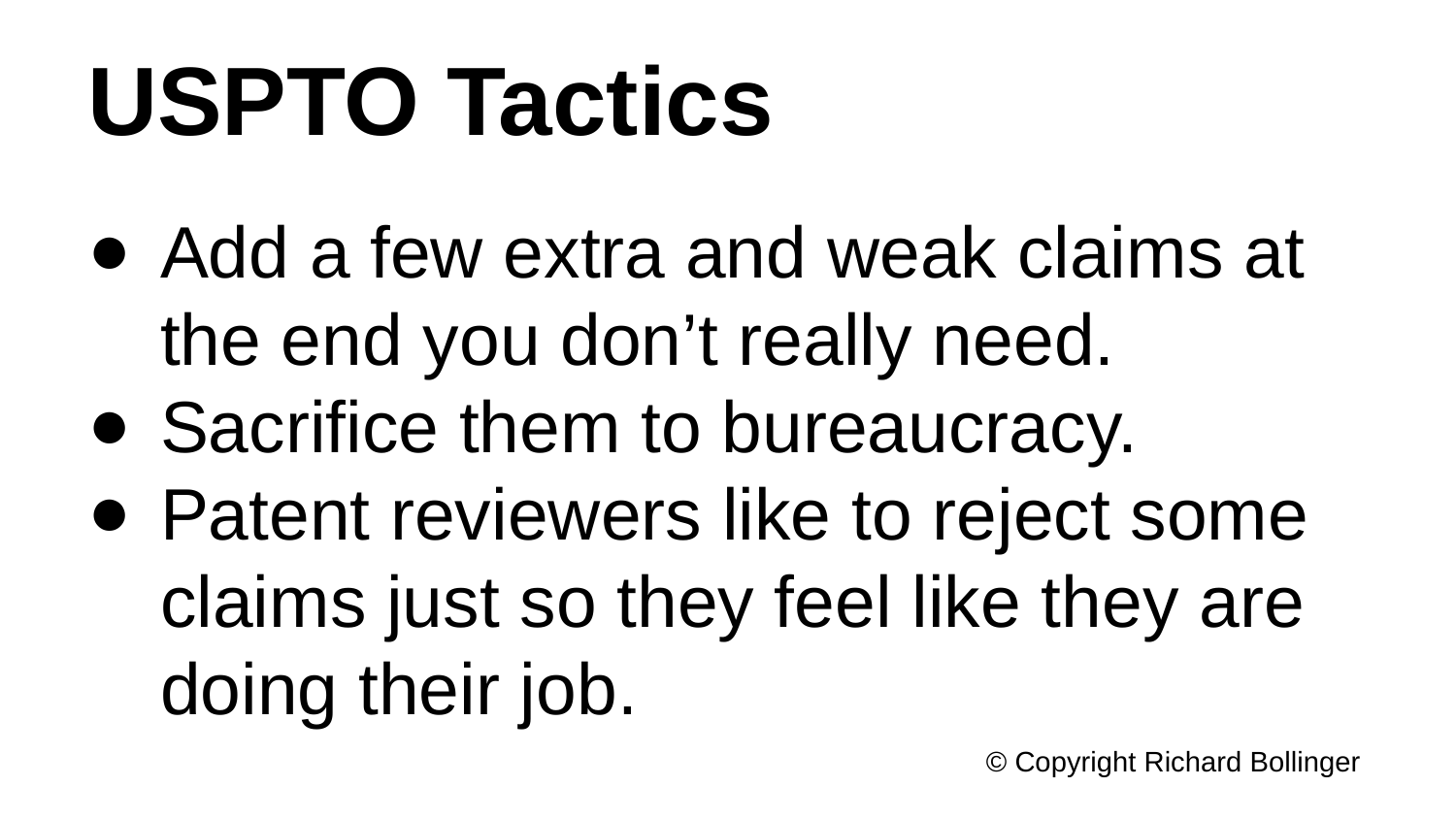

# USPTO Tactics
Add a few extra and weak claims at the end you don’t really need.
Sacrifice them to bureaucracy.
Patent reviewers like to reject some claims just so they feel like they are doing their job.